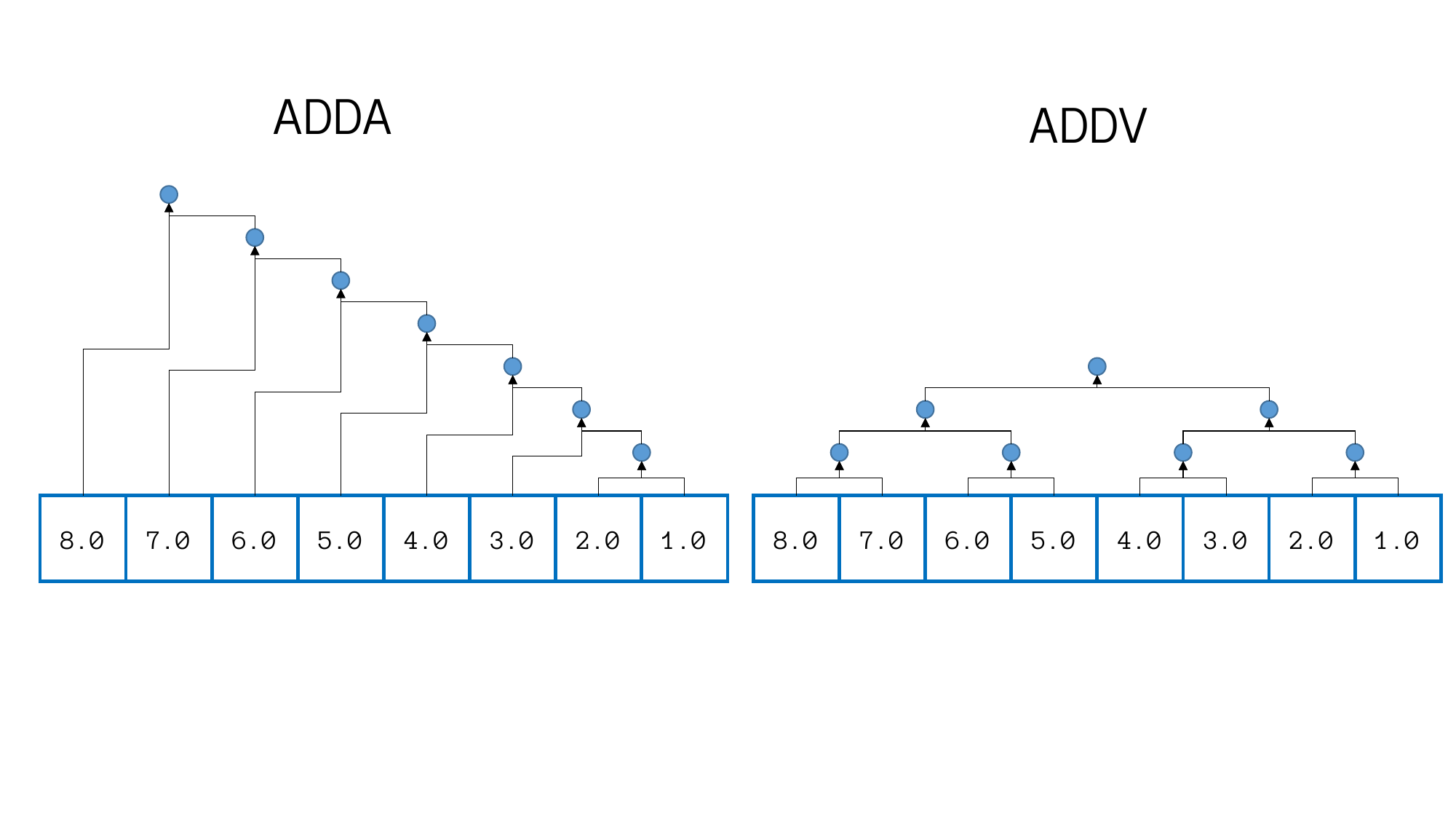

ADDA
ADDV

8.0
7.0
6.0
5.0
4.0
3.0
2.0
1.0
8.0
7.0
6.0
5.0
4.0
3.0
2.0
1.0